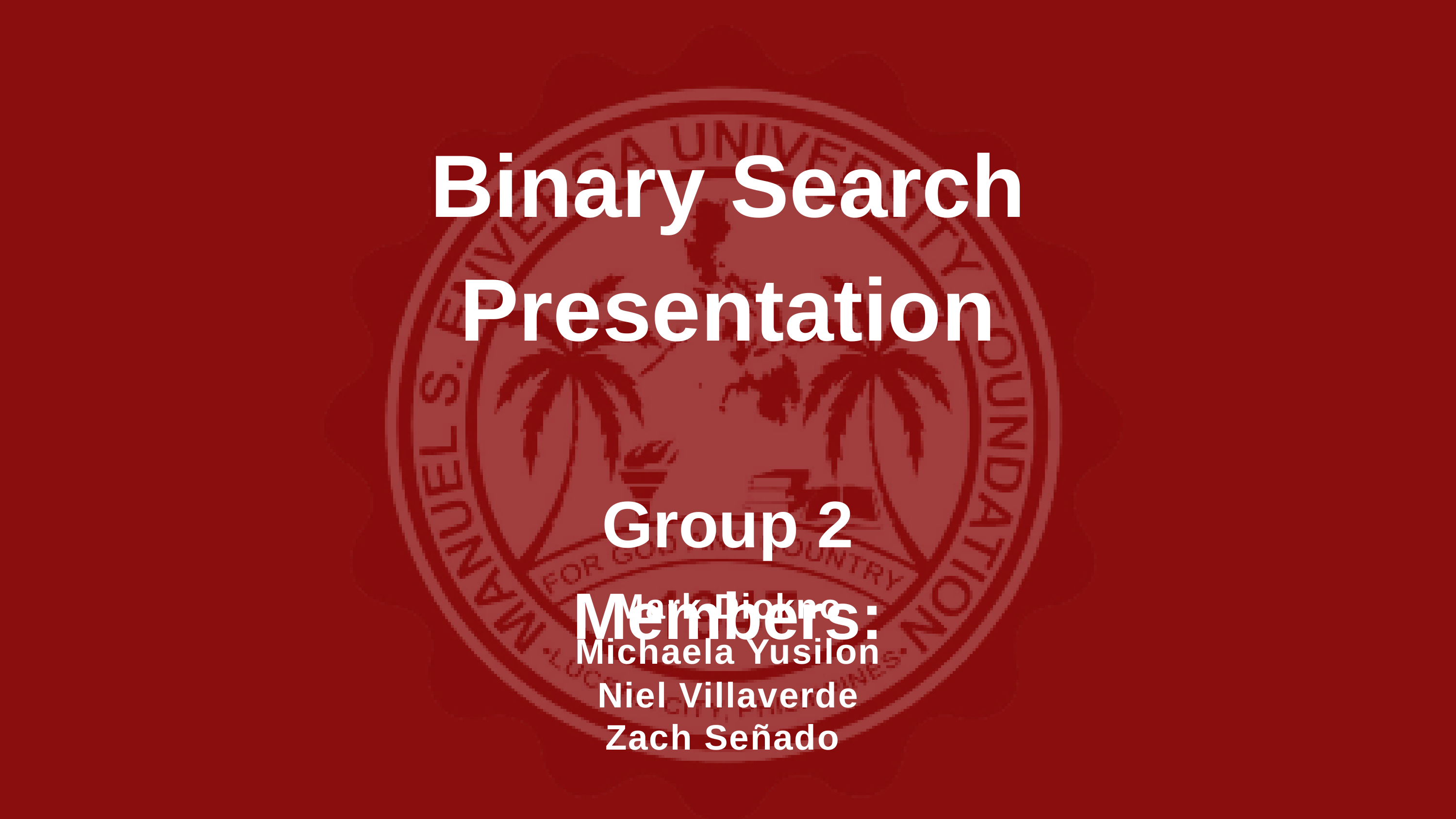

Binary Search Presentation
Group 2 Members:
Mark Diokno
Michaela Yusilon
Niel Villaverde
Zach Señado